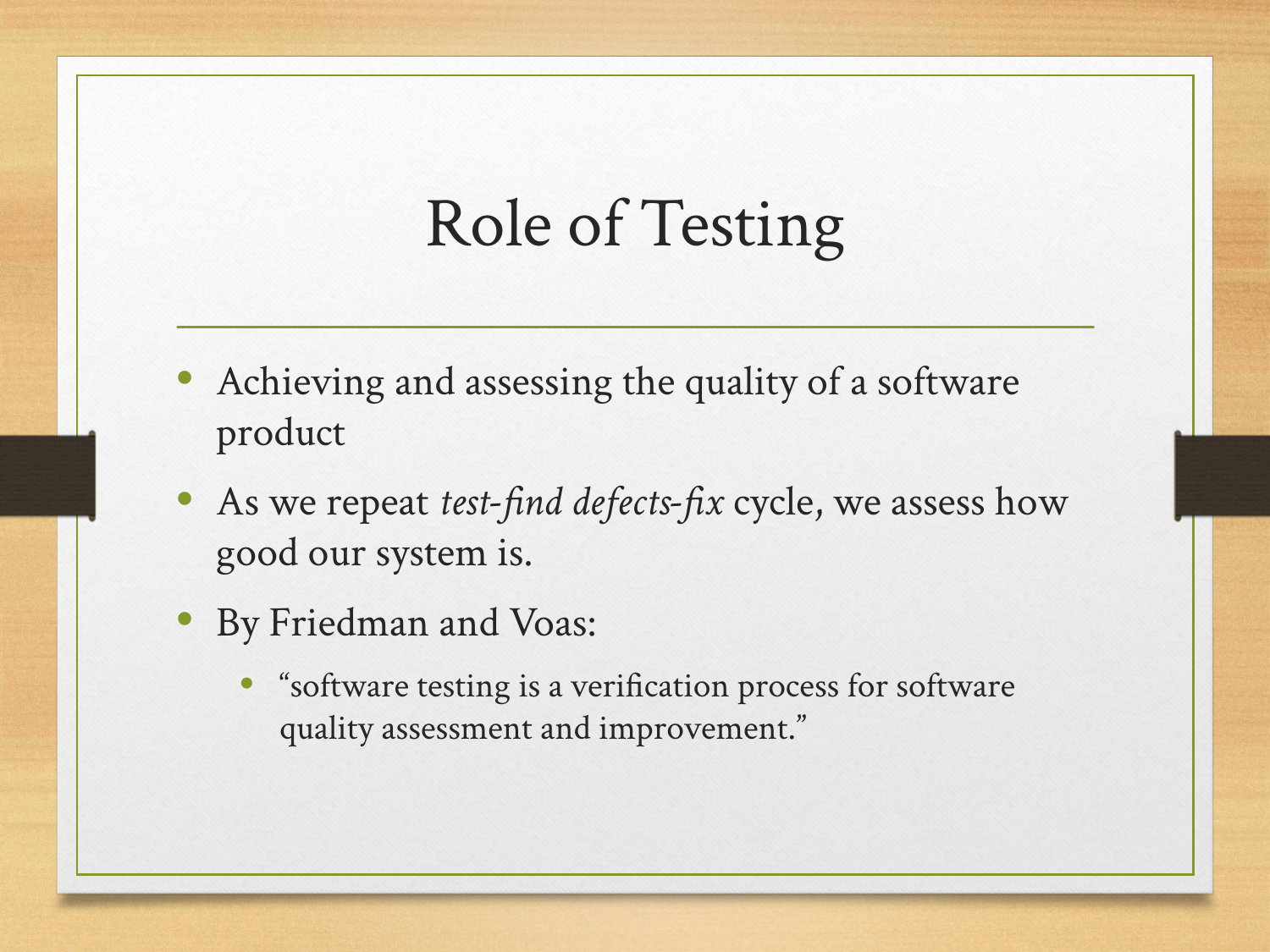

# Role of Testing
Achieving and assessing the quality of a software product
As we repeat test-find defects-fix cycle, we assess how good our system is.
By Friedman and Voas:
“software testing is a verification process for software quality assessment and improvement.”